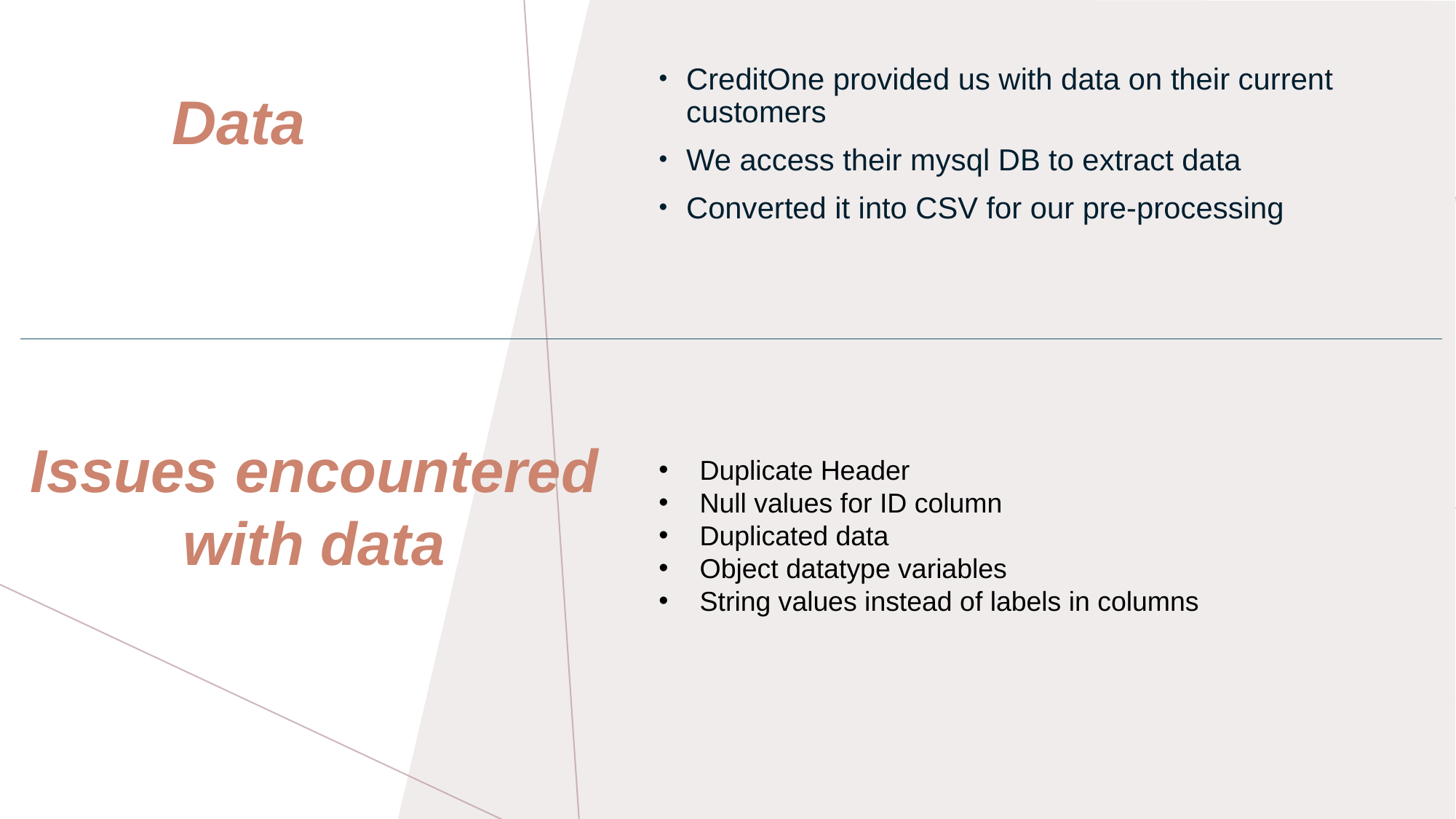

CreditOne provided us with data on their current customers
We access their mysql DB to extract data
Converted it into CSV for our pre-processing

# Data

Issues encountered with data
Duplicate Header
Null values for ID column
Duplicated data
Object datatype variables
String values instead of labels in columns